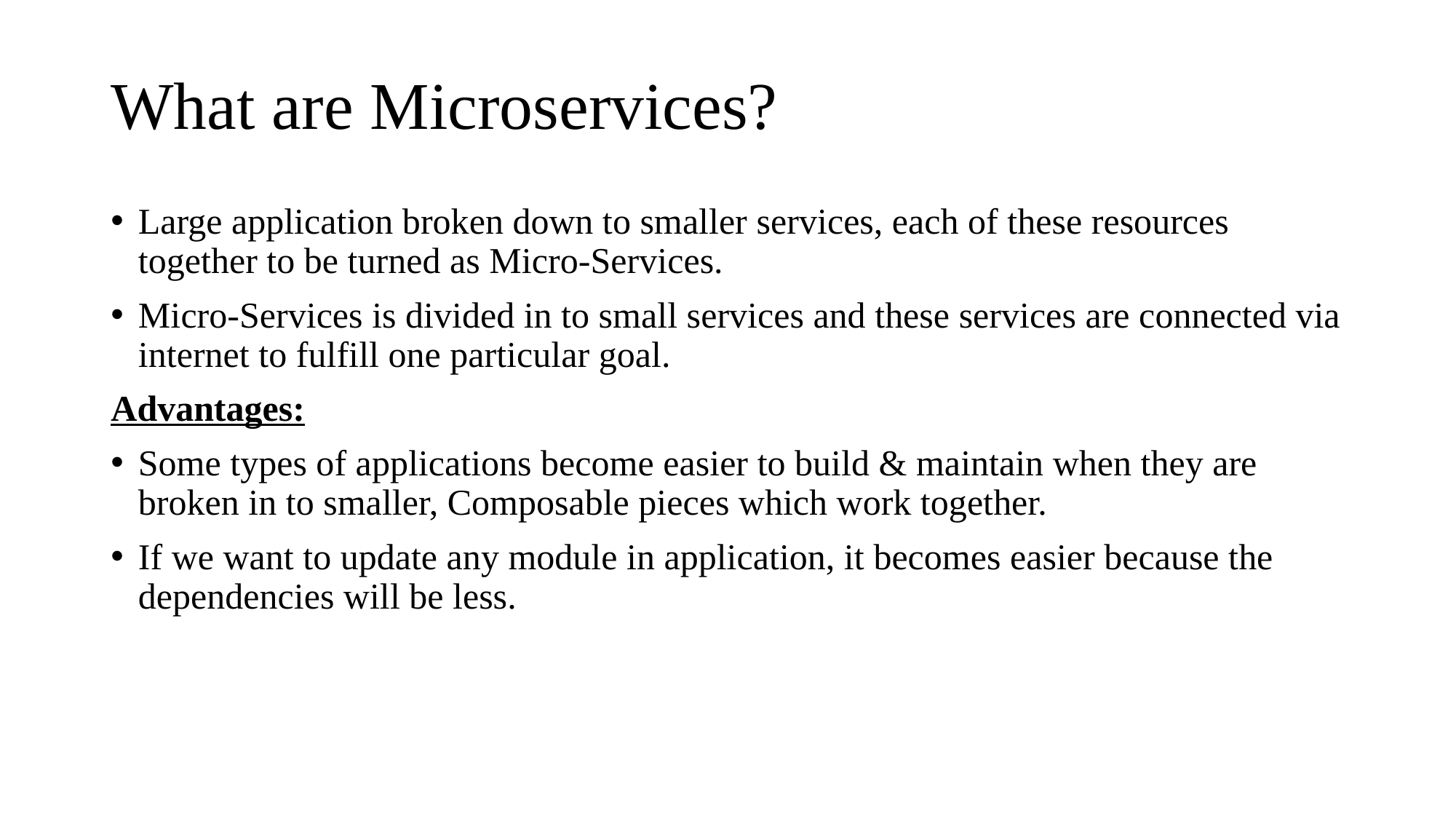

# What are Microservices?
Large application broken down to smaller services, each of these resources together to be turned as Micro-Services.
Micro-Services is divided in to small services and these services are connected via internet to fulfill one particular goal.
Advantages:
Some types of applications become easier to build & maintain when they are broken in to smaller, Composable pieces which work together.
If we want to update any module in application, it becomes easier because the dependencies will be less.